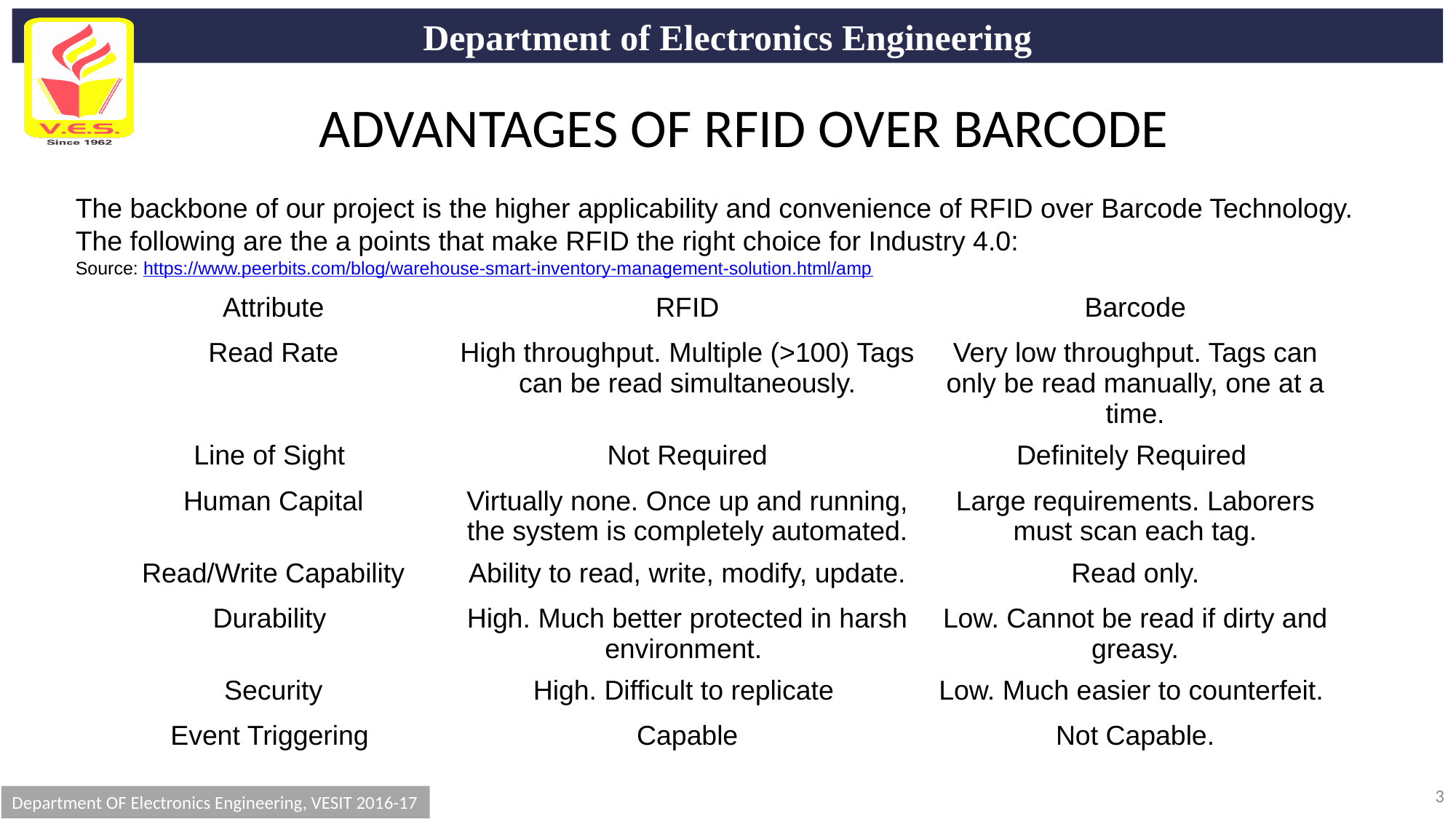

ADVANTAGES OF RFID OVER BARCODE

The backbone of our project is the higher applicability and convenience of RFID over Barcode Technology.
The following are the a points that make RFID the right choice for Industry 4.0:
Source: https://www.peerbits.com/blog/warehouse-smart-inventory-management-solution.html/amp

| Attribute | RFID | Barcode |
| --- | --- | --- |
| Read Rate | High throughput. Multiple (>100) Tags can be read simultaneously. | Very low throughput. Tags can only be read manually, one at a time. |
| Line of Sight | Not Required | Definitely Required |
| Human Capital | Virtually none. Once up and running, the system is completely automated. | Large requirements. Laborers must scan each tag. |
| Read/Write Capability | Ability to read, write, modify, update. | Read only. |
| Durability | High. Much better protected in harsh environment. | Low. Cannot be read if dirty and greasy. |
| Security | High. Difficult to replicate | Low. Much easier to counterfeit. |
| Event Triggering | Capable | Not Capable. |

3